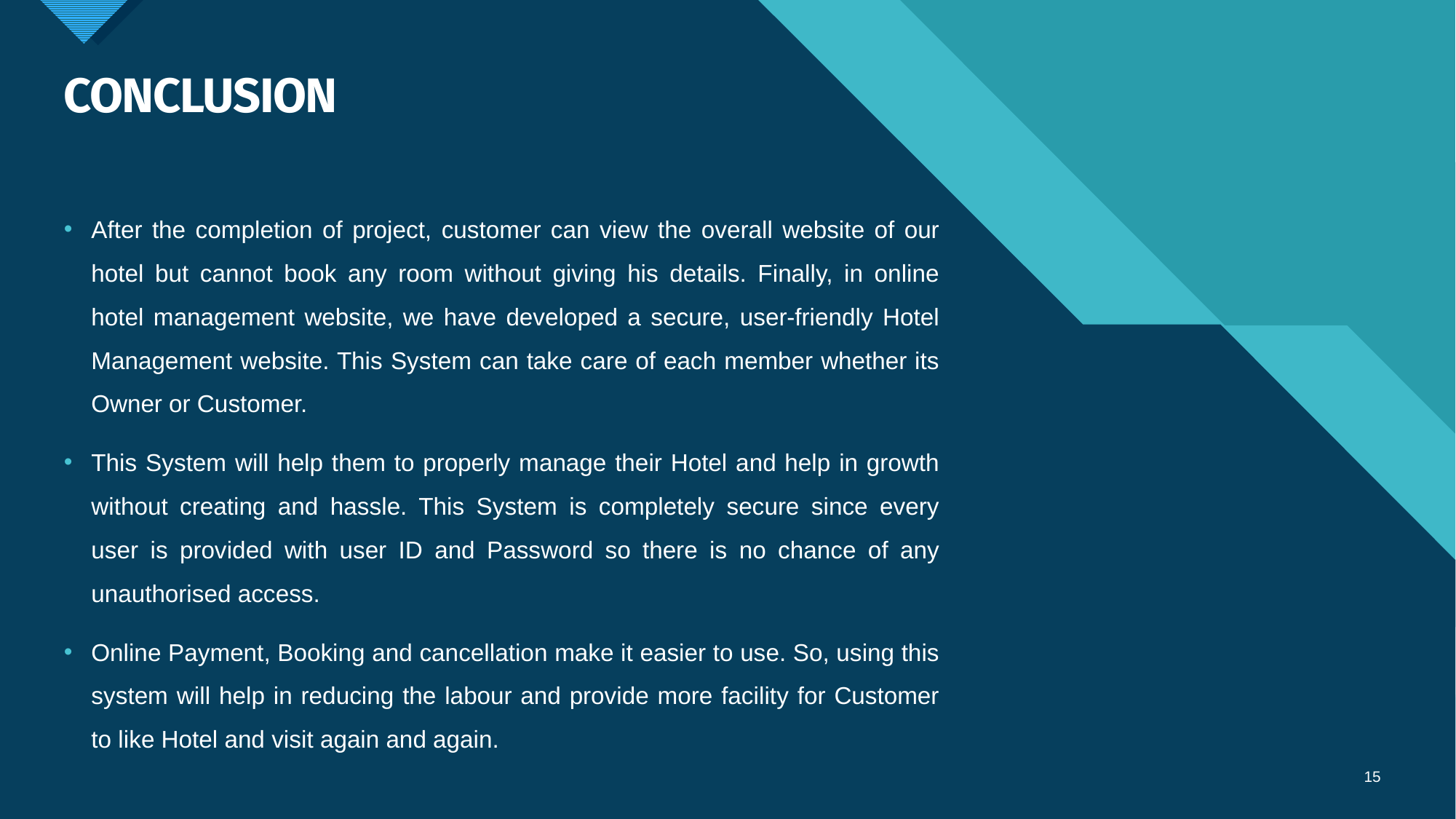

# CONCLUSION
After the completion of project, customer can view the overall website of our hotel but cannot book any room without giving his details. Finally, in online hotel management website, we have developed a secure, user-friendly Hotel Management website. This System can take care of each member whether its Owner or Customer.
This System will help them to properly manage their Hotel and help in growth without creating and hassle. This System is completely secure since every user is provided with user ID and Password so there is no chance of any unauthorised access.
Online Payment, Booking and cancellation make it easier to use. So, using this system will help in reducing the labour and provide more facility for Customer to like Hotel and visit again and again.

15